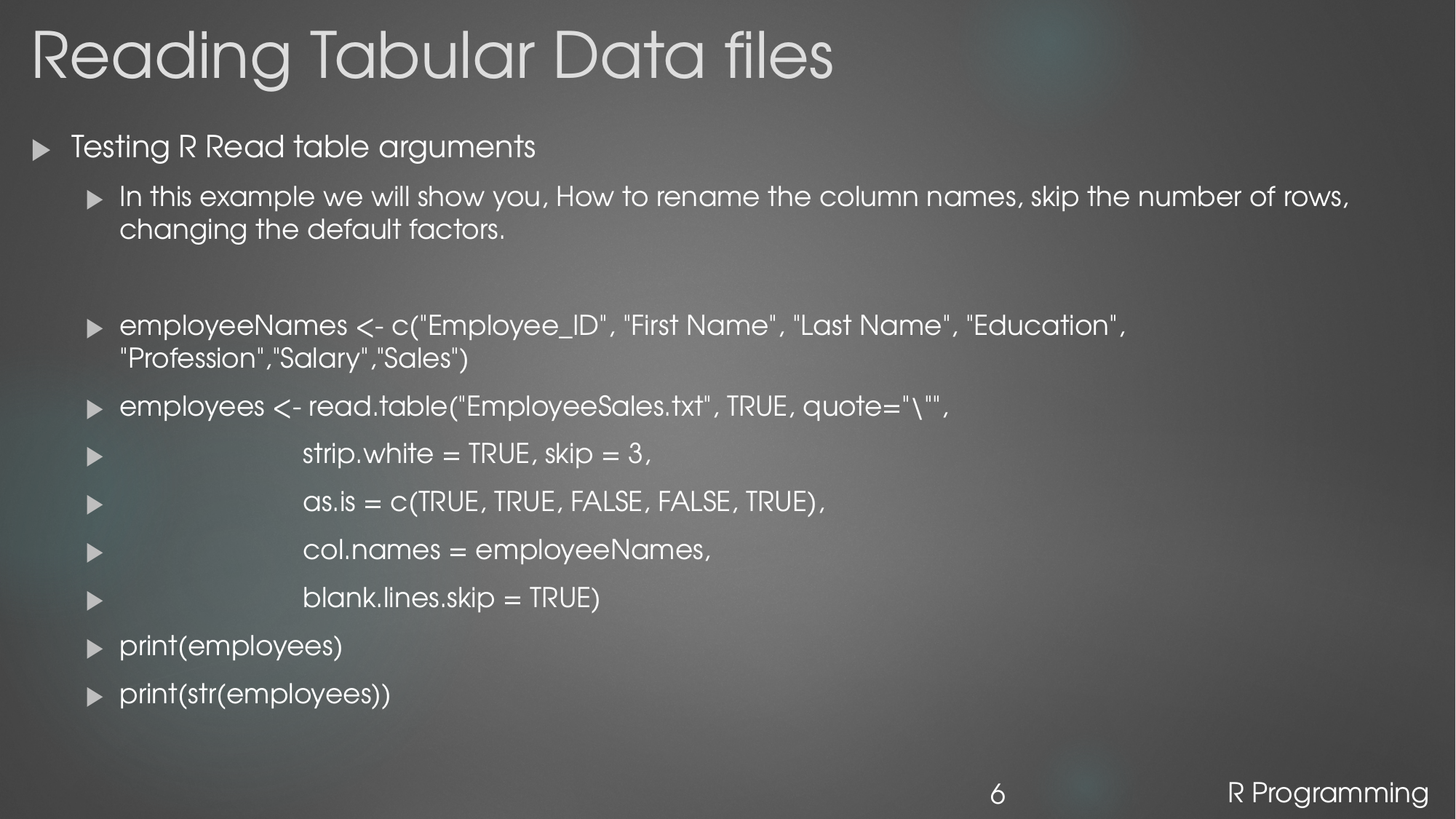

# Reading Tabular Data files
Testing R Read table arguments
In this example we will show you, How to rename the column names, skip the number of rows, changing the default factors.

employeeNames <- c("Employee_ID", "First Name", "Last Name", "Education", "Profession","Salary","Sales")
employees <- read.table("EmployeeSales.txt", TRUE, quote="\"",
                        strip.white = TRUE, skip = 3,
                        as.is = c(TRUE, TRUE, FALSE, FALSE, TRUE),
                        col.names = employeeNames,
                        blank.lines.skip = TRUE)
print(employees)
print(str(employees))
R Programming
6